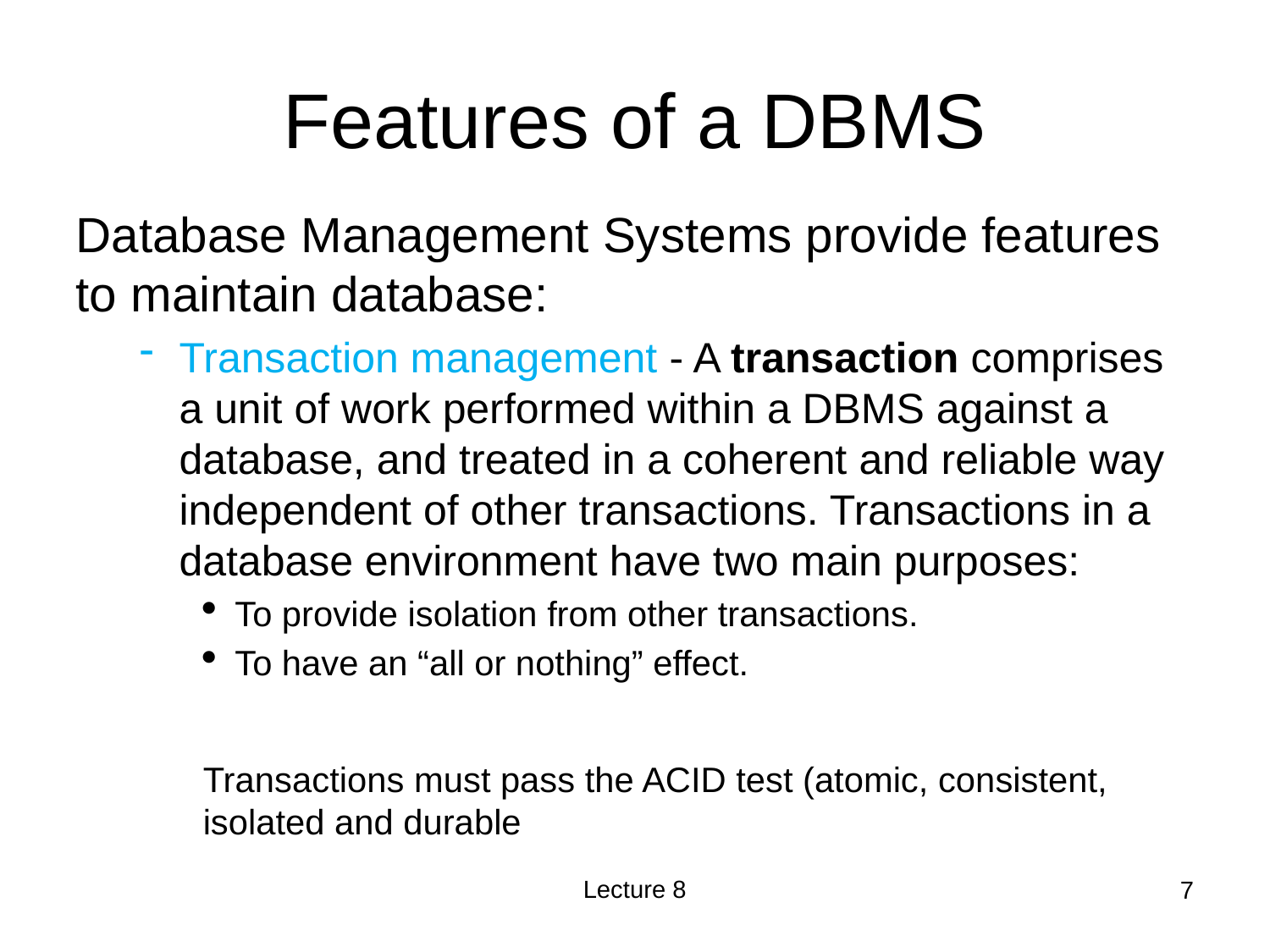

# Features of a DBMS
Database Management Systems provide features to maintain database:
Transaction management - A transaction comprises a unit of work performed within a DBMS against a database, and treated in a coherent and reliable way independent of other transactions. Transactions in a database environment have two main purposes:
To provide isolation from other transactions.
To have an “all or nothing” effect.

Transactions must pass the ACID test (atomic, consistent, isolated and durable
Lecture 8
7